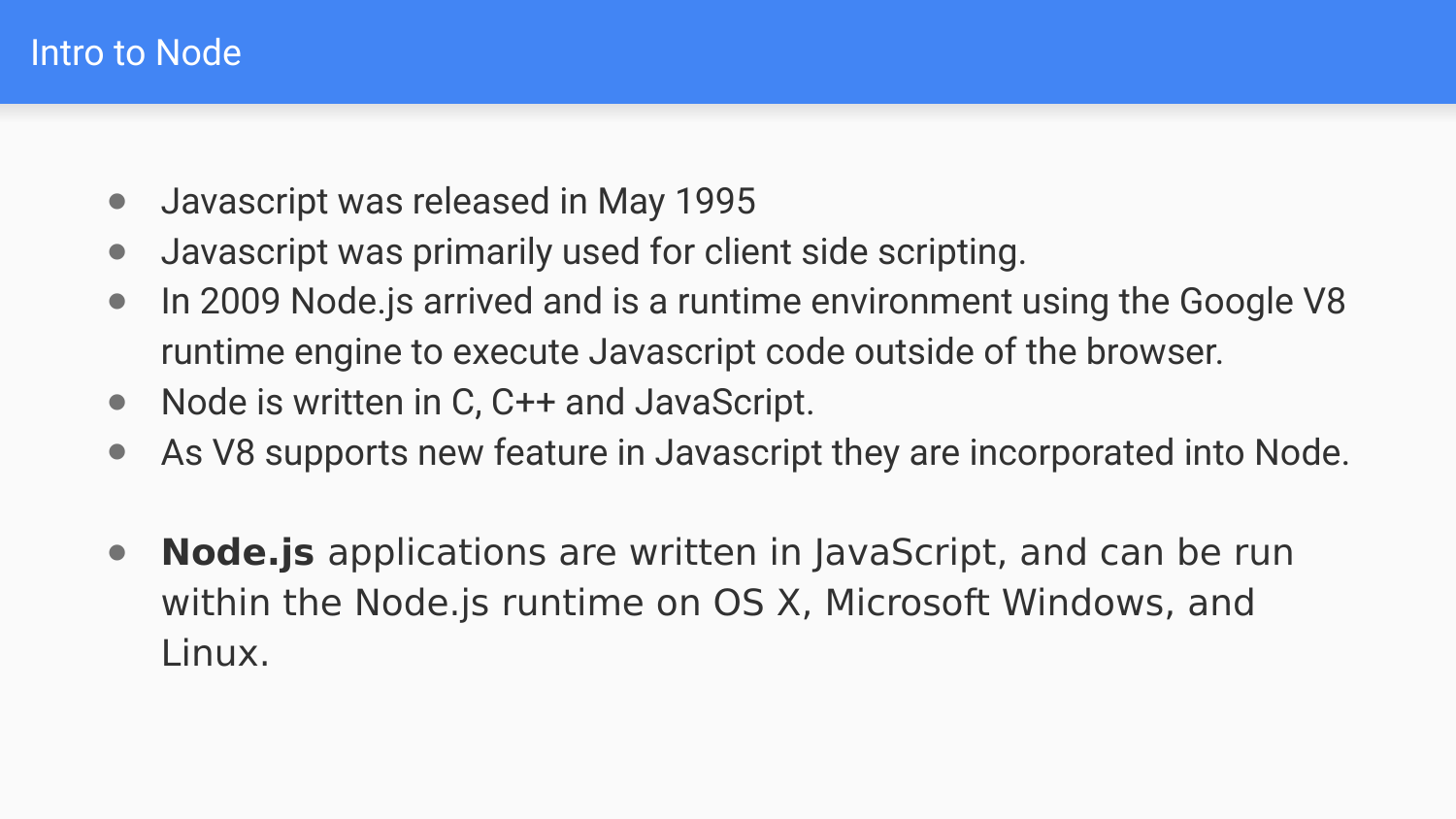

# Intro to Node
Javascript was released in May 1995
Javascript was primarily used for client side scripting.
In 2009 Node.js arrived and is a runtime environment using the Google V8 runtime engine to execute Javascript code outside of the browser.
Node is written in C, C++ and JavaScript.
As V8 supports new feature in Javascript they are incorporated into Node.

Node.js applications are written in JavaScript, and can be run within the Node.js runtime on OS X, Microsoft Windows, and Linux.